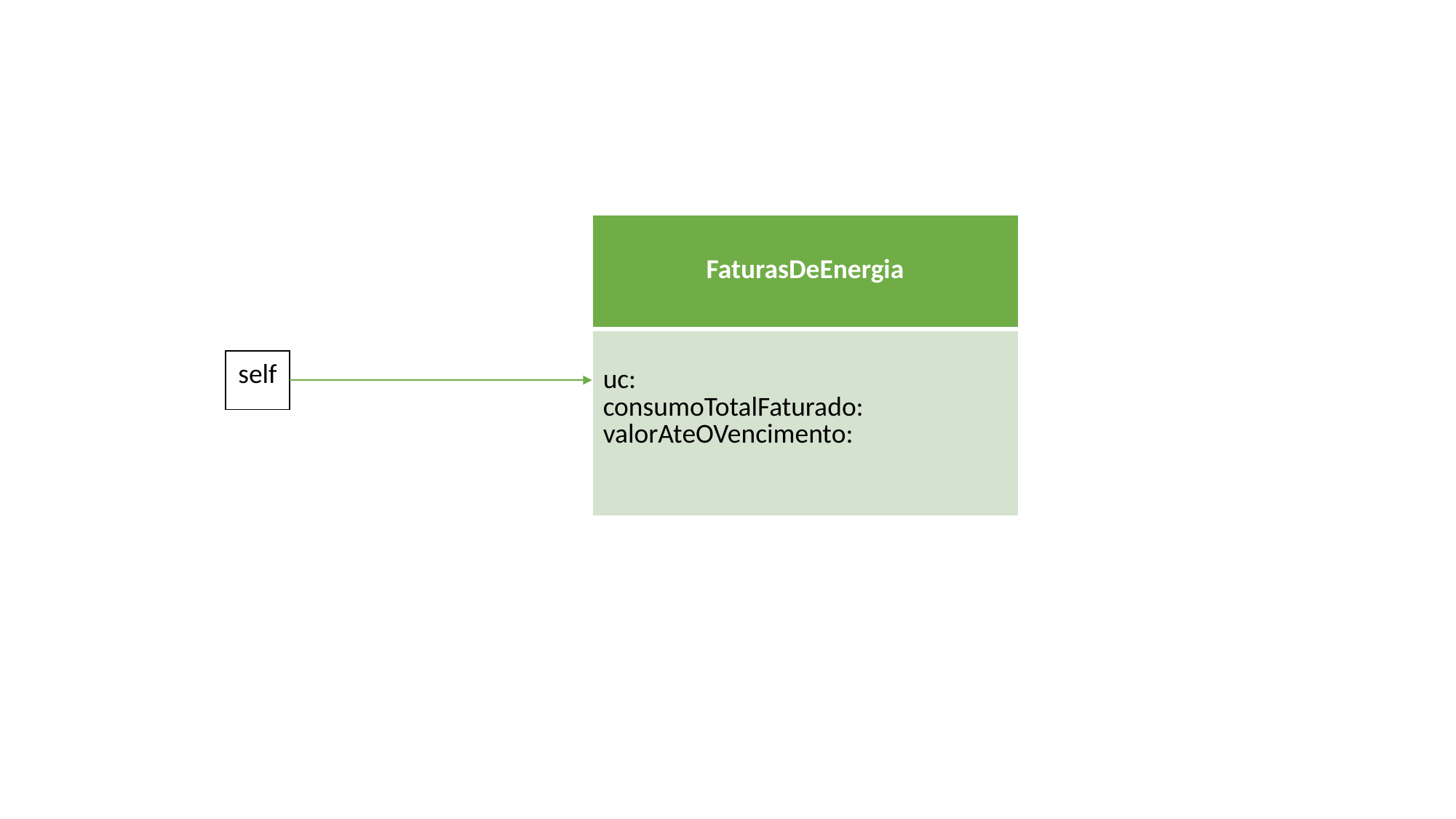

| FaturasDeEnergia |
| --- |
| uc: consumoTotalFaturado: valorAteOVencimento: |
self